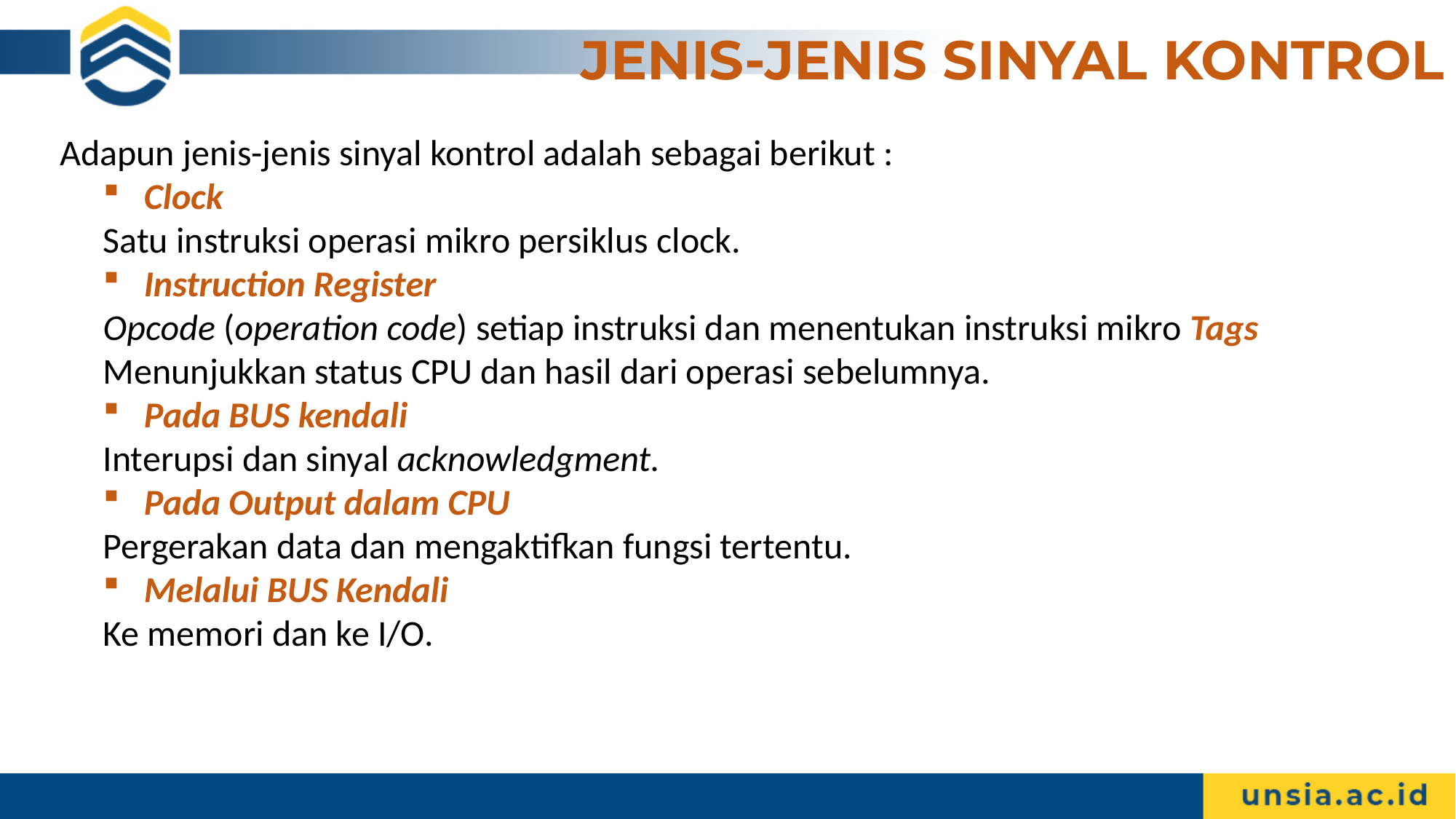

# JENIS-JENIS SINYAL KONTROL
Adapun jenis-jenis sinyal kontrol adalah sebagai berikut :
Clock
Satu instruksi operasi mikro persiklus clock.
Instruction Register
Opcode (operation code) setiap instruksi dan menentukan instruksi mikro Tags
Menunjukkan status CPU dan hasil dari operasi sebelumnya.
Pada BUS kendali
Interupsi dan sinyal acknowledgment.
Pada Output dalam CPU
Pergerakan data dan mengaktifkan fungsi tertentu.
Melalui BUS Kendali
Ke memori dan ke I/O.